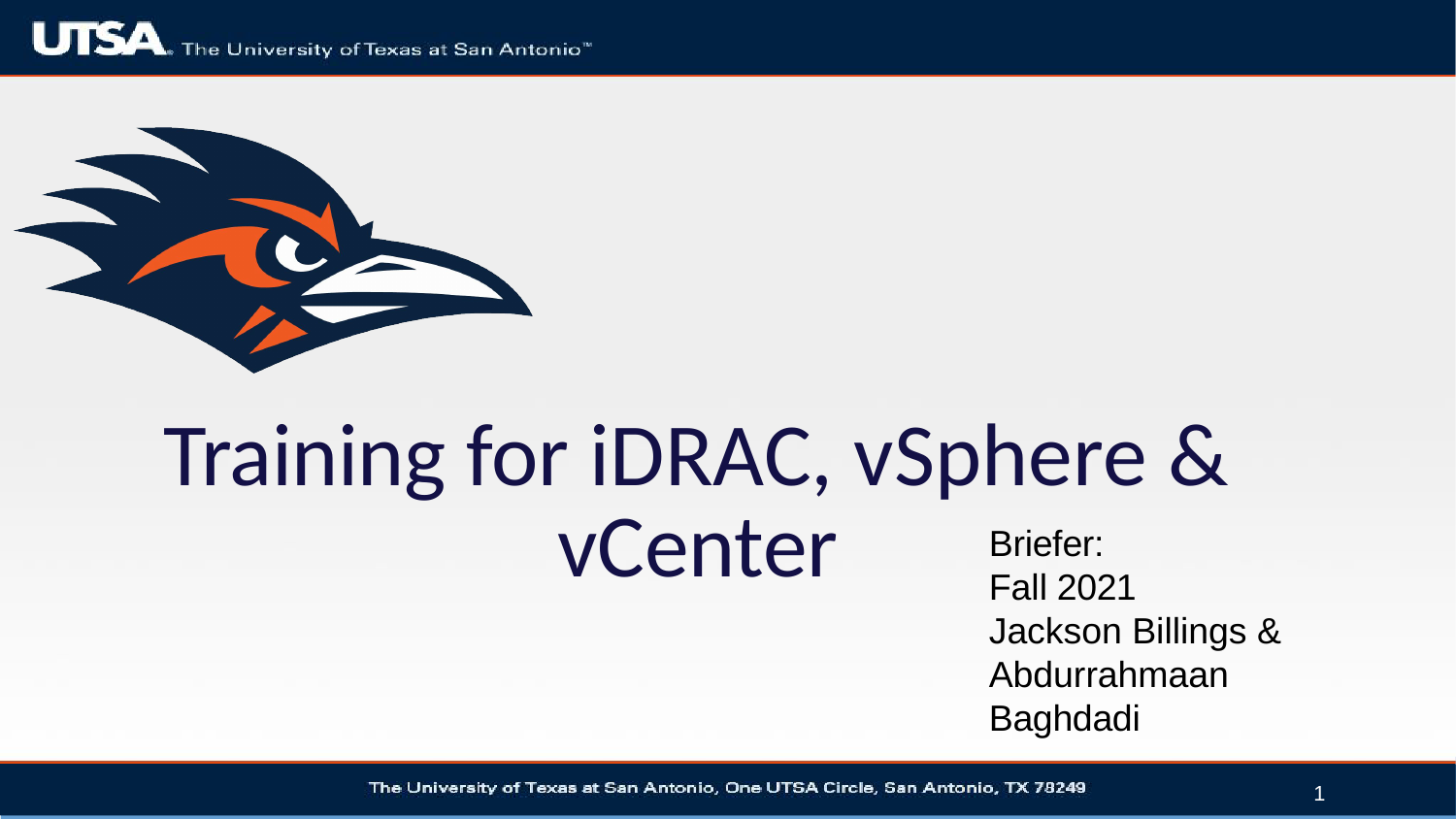

Training for iDRAC, vSphere &
vCenter
Briefer:
Fall 2021 Jackson Billings &
Abdurrahmaan Baghdadi
1